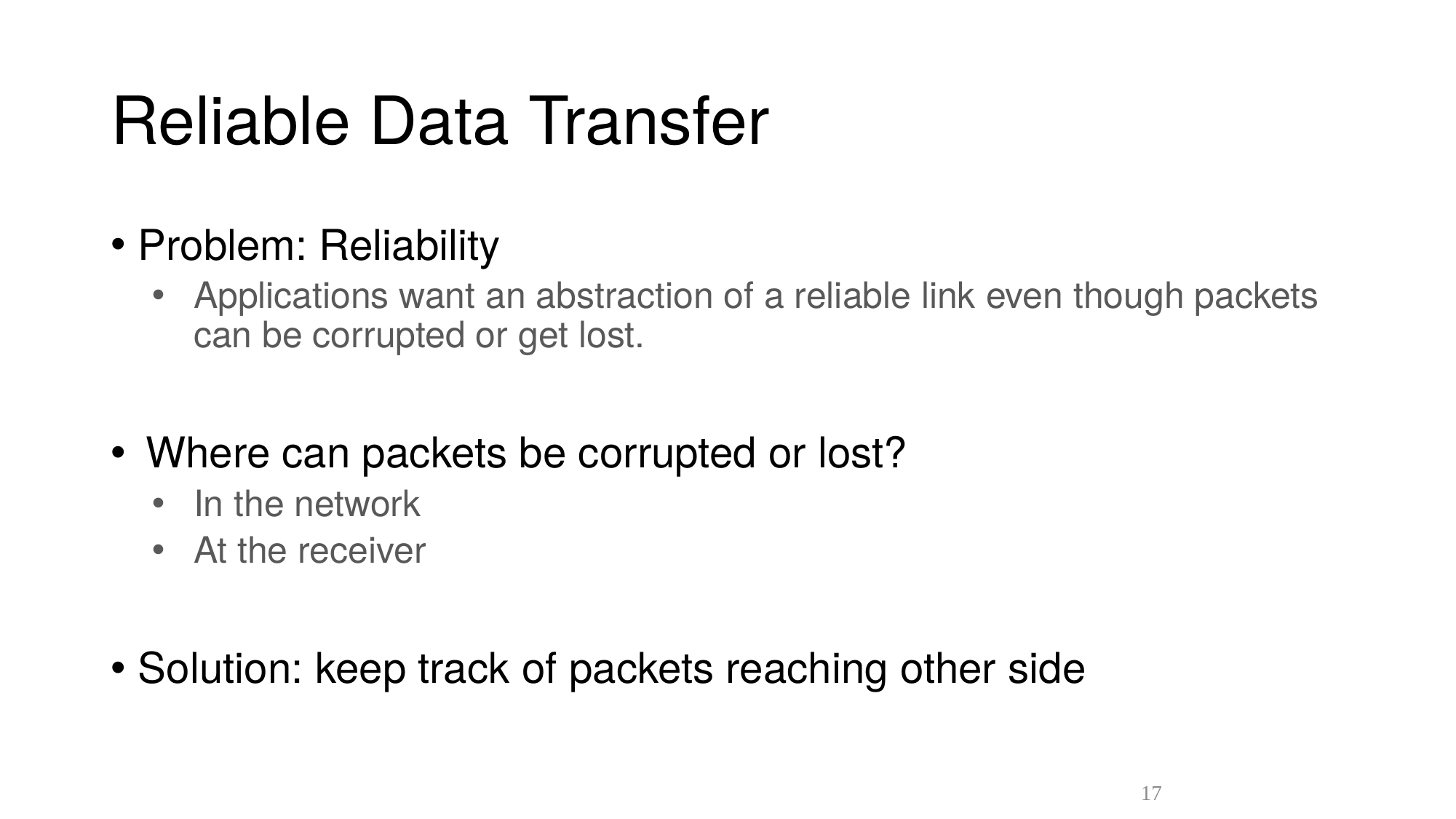

# Reliable Data Transfer
Problem: Reliability
Applications want an abstraction of a reliable link even though packets can be corrupted or get lost.

Where can packets be corrupted or lost?
In the network
At the receiver

Solution: keep track of packets reaching other side
17